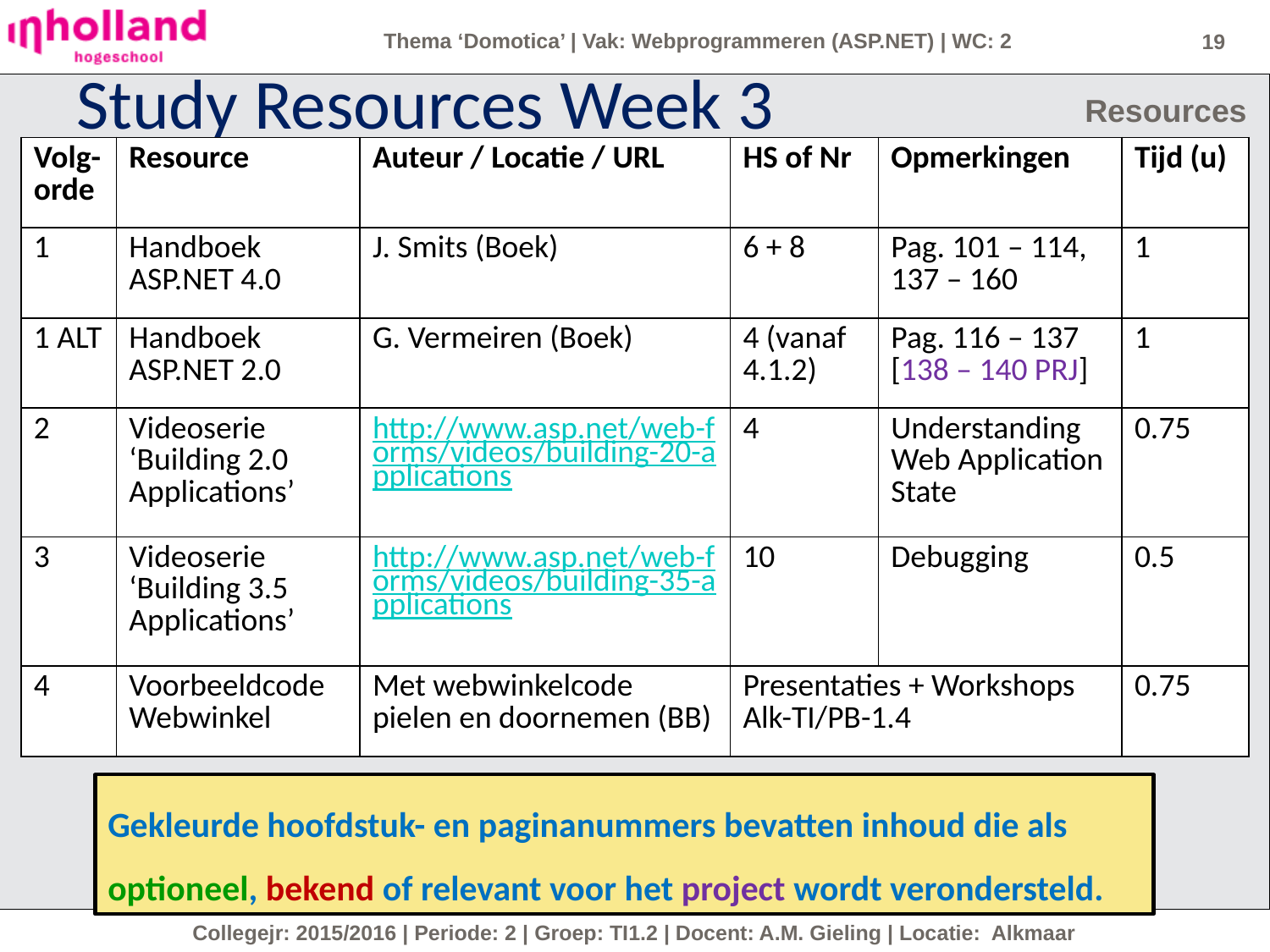

19
# Study Resources Week 3
Resources
| Volg-orde | Resource | Auteur / Locatie / URL | HS of Nr | Opmerkingen | Tijd (u) |
| --- | --- | --- | --- | --- | --- |
| 1 | Handboek ASP.NET 4.0 | J. Smits (Boek) | 6 + 8 | Pag. 101 – 114, 137 – 160 | 1 |
| 1 ALT | Handboek ASP.NET 2.0 | G. Vermeiren (Boek) | 4 (vanaf 4.1.2) | Pag. 116 – 137 [138 – 140 PRJ] | 1 |
| 2 | Videoserie ‘Building 2.0 Applications’ | http://www.asp.net/web-forms/videos/building-20-applications | 4 | Understanding Web Application State | 0.75 |
| 3 | Videoserie ‘Building 3.5 Applications’ | http://www.asp.net/web-forms/videos/building-35-applications | 10 | Debugging | 0.5 |
| 4 | Voorbeeldcode Webwinkel | Met webwinkelcode pielen en doornemen (BB) | Presentaties + Workshops Alk-TI/PB-1.4 |  | 0.75 |

Gekleurde hoofdstuk- en paginanummers bevatten inhoud die als optioneel, bekend of relevant voor het project wordt verondersteld.